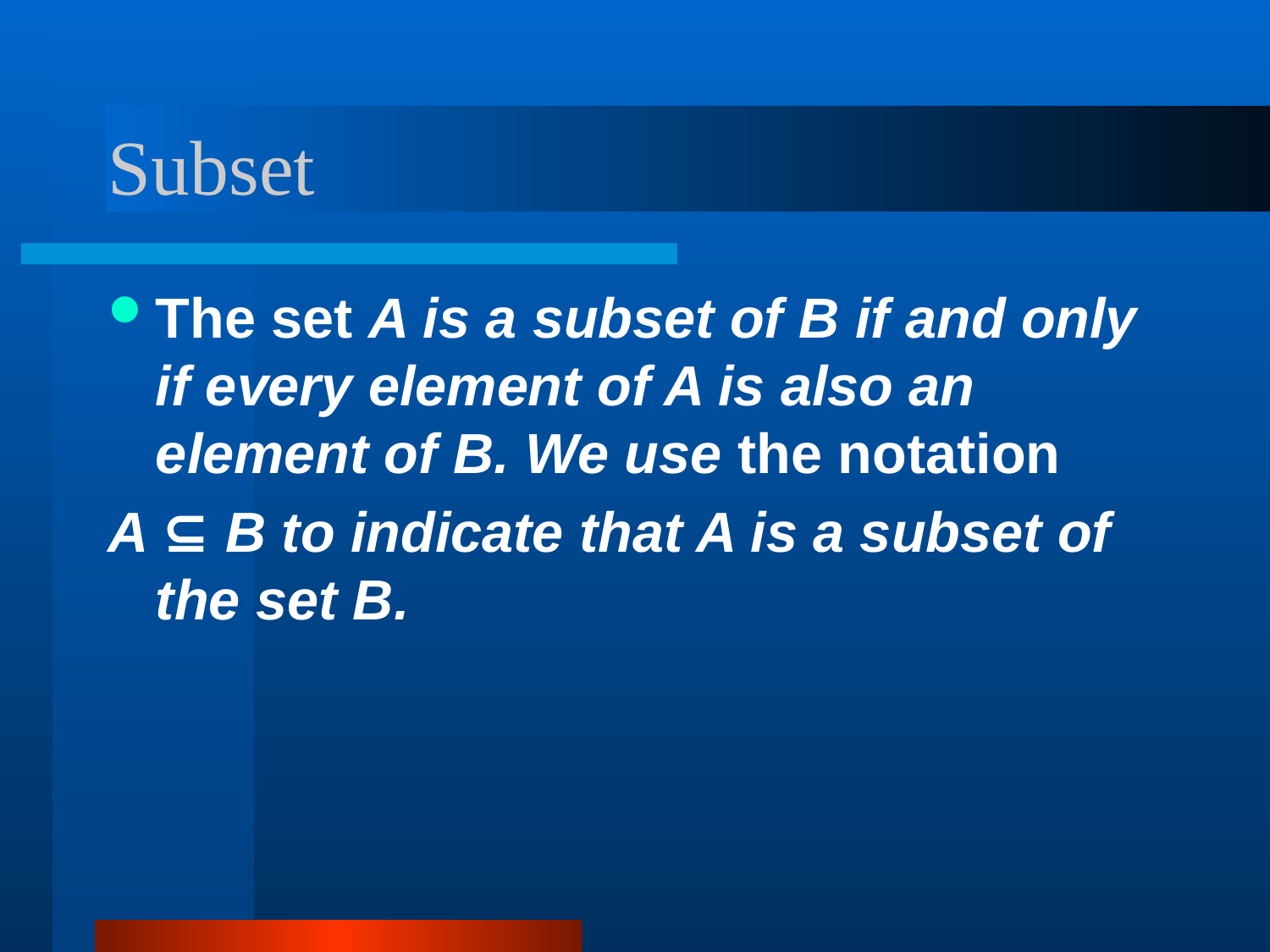

# Subset
The set A is a subset of B if and only if every element of A is also an element of B. We use the notation
A ⊆ B to indicate that A is a subset of the set B.